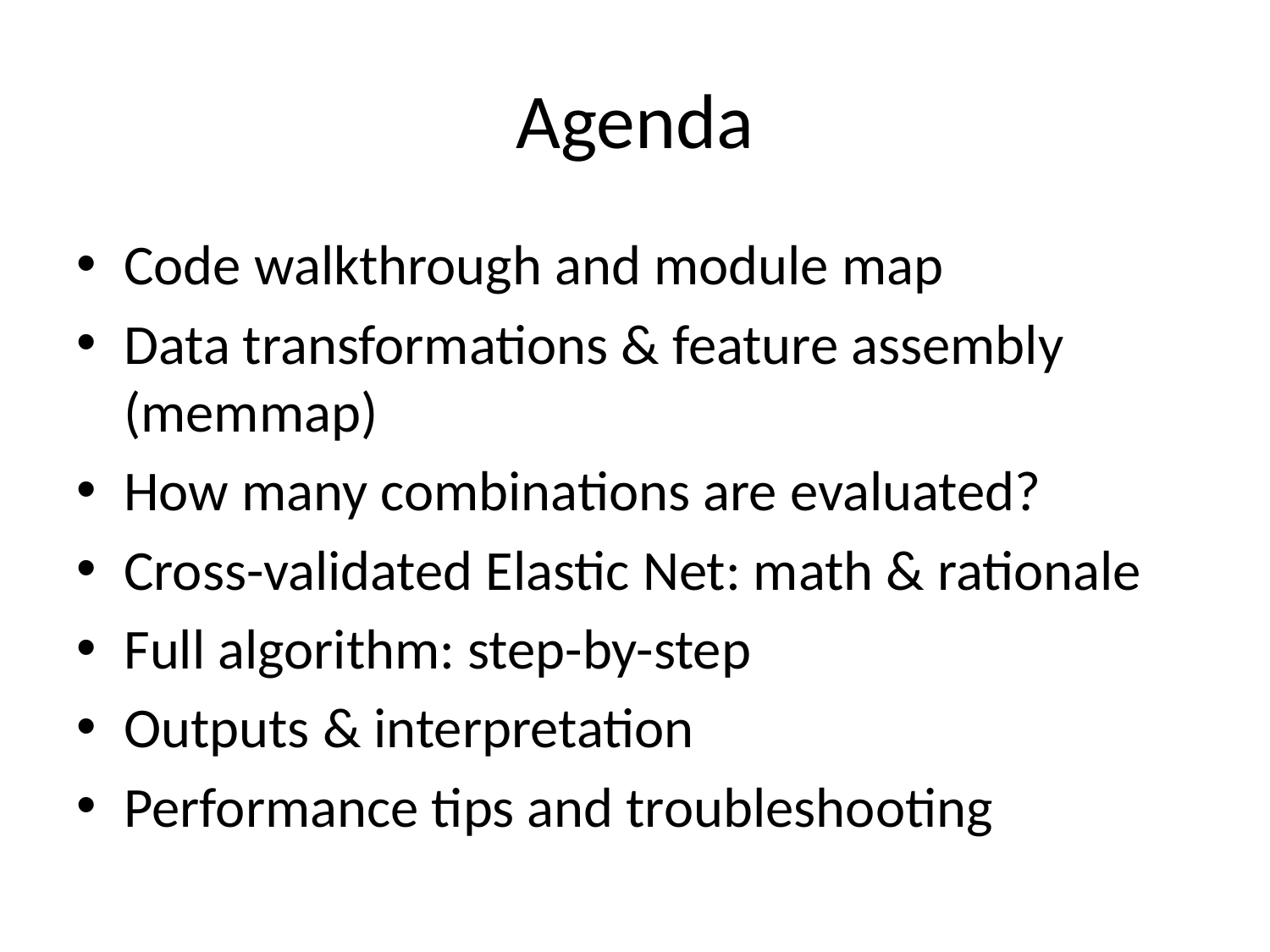

# Agenda
Code walkthrough and module map
Data transformations & feature assembly (memmap)
How many combinations are evaluated?
Cross-validated Elastic Net: math & rationale
Full algorithm: step-by-step
Outputs & interpretation
Performance tips and troubleshooting